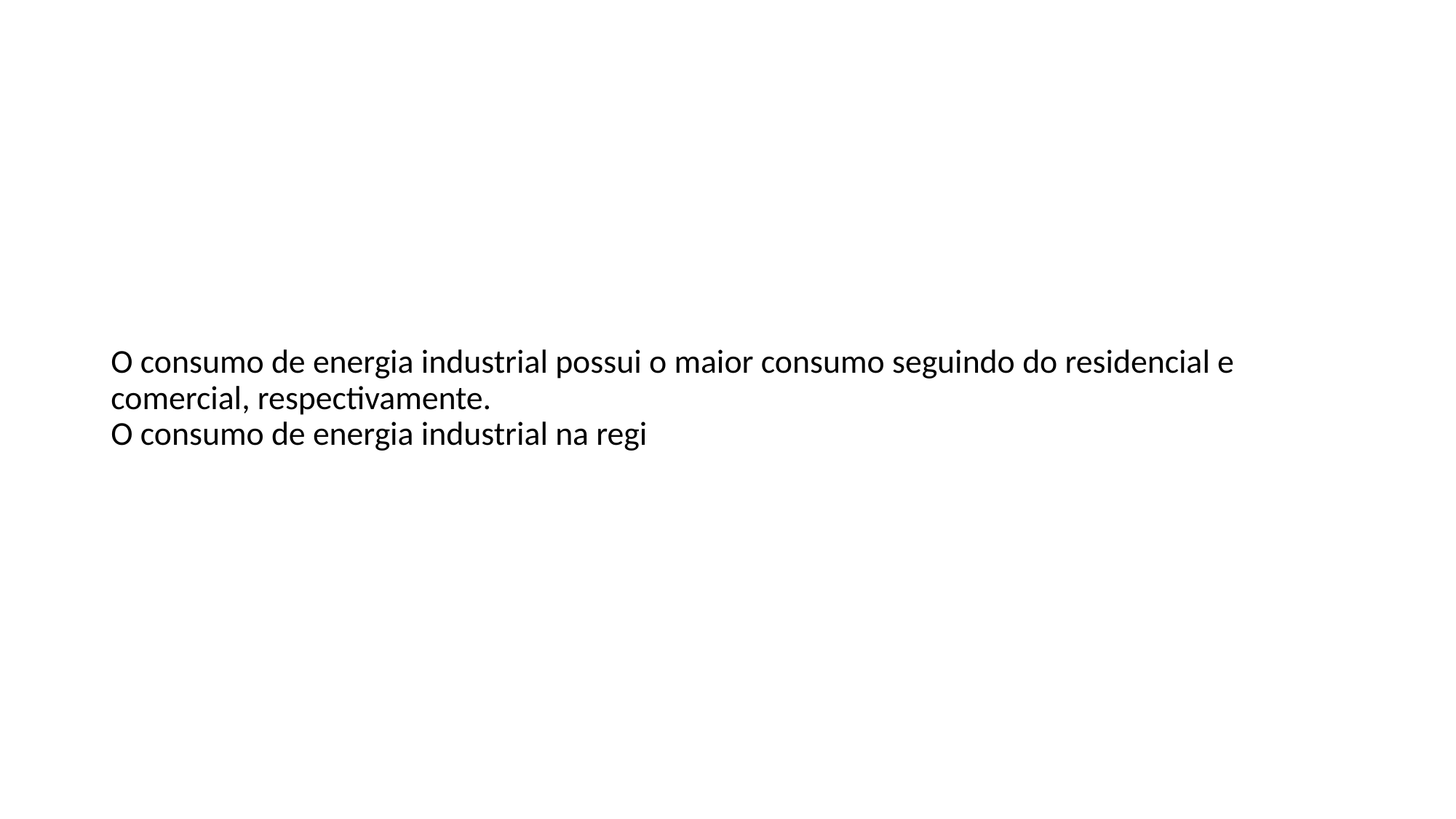

# O consumo de energia industrial possui o maior consumo seguindo do residencial e comercial, respectivamente. O consumo de energia industrial na regi